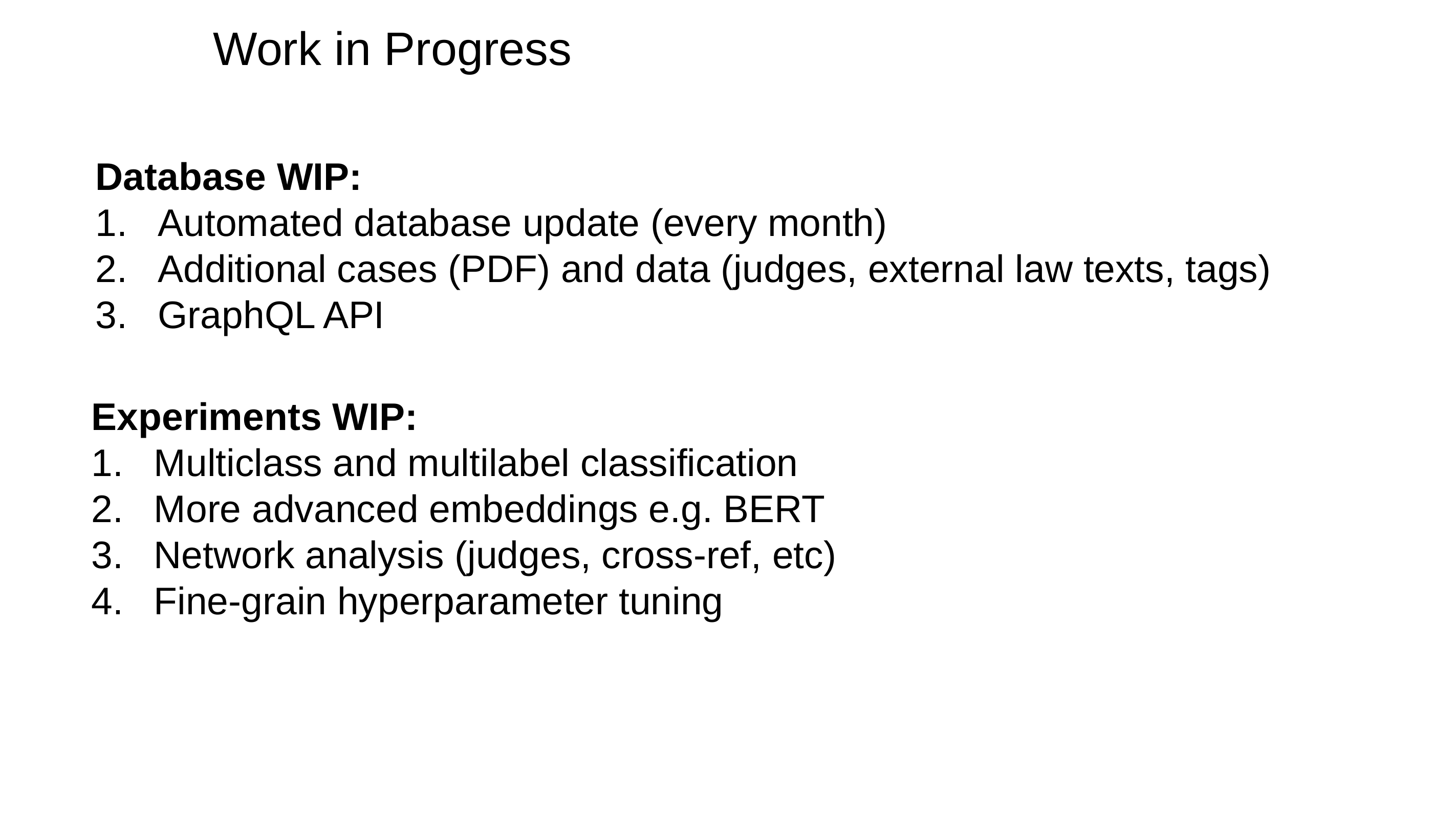

# Work in Progress
Database WIP:
Automated database update (every month)
Additional cases (PDF) and data (judges, external law texts, tags)
GraphQL API
Experiments WIP:
Multiclass and multilabel classification
More advanced embeddings e.g. BERT
Network analysis (judges, cross-ref, etc)
Fine-grain hyperparameter tuning